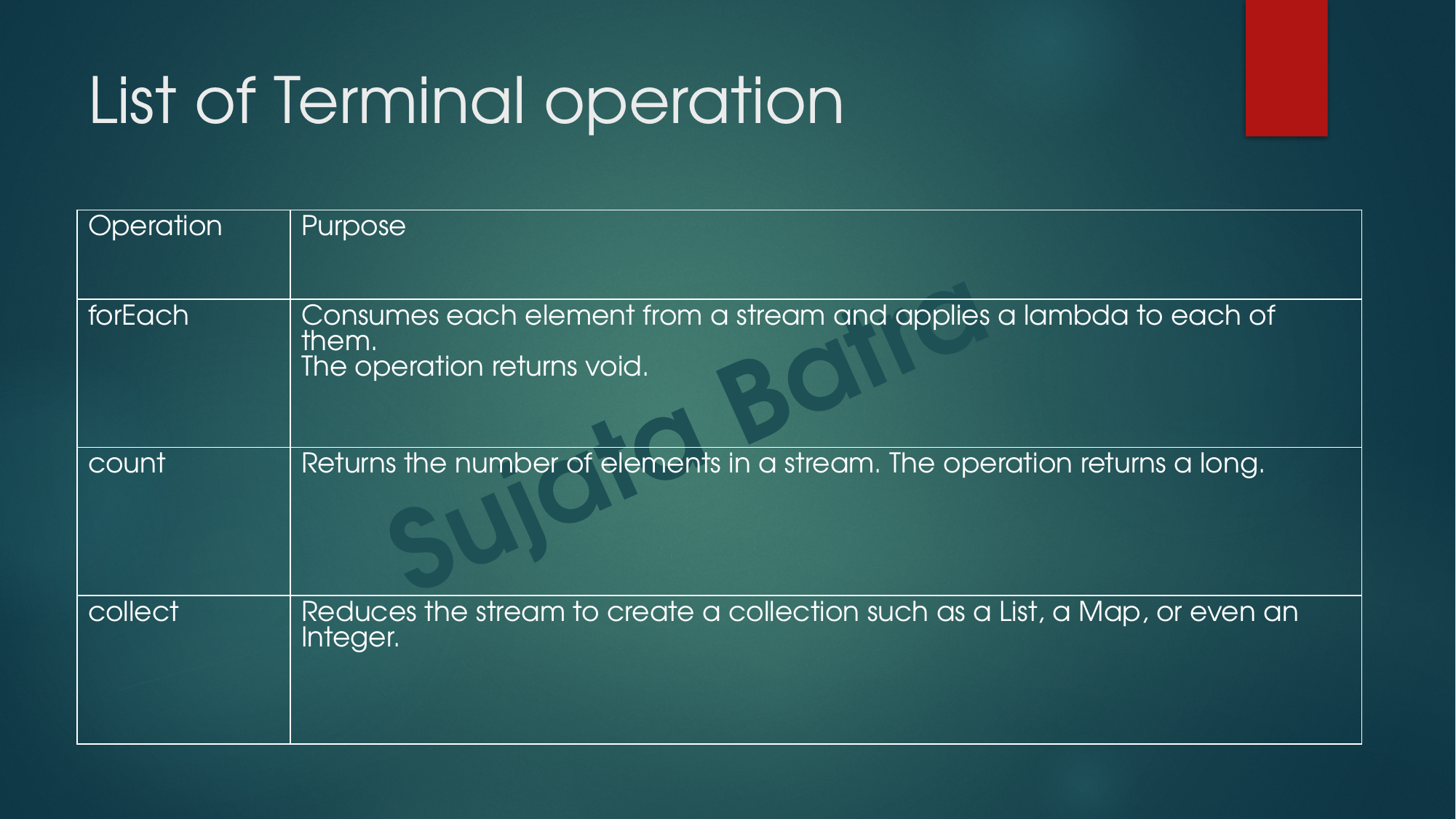

# List of Terminal operation
| Operation | Purpose |
| --- | --- |
| forEach | Consumes each element from a stream and applies a lambda to each of them. The operation returns void. |
| count | Returns the number of elements in a stream. The operation returns a long. |
| collect | Reduces the stream to create a collection such as a List, a Map, or even an Integer. |